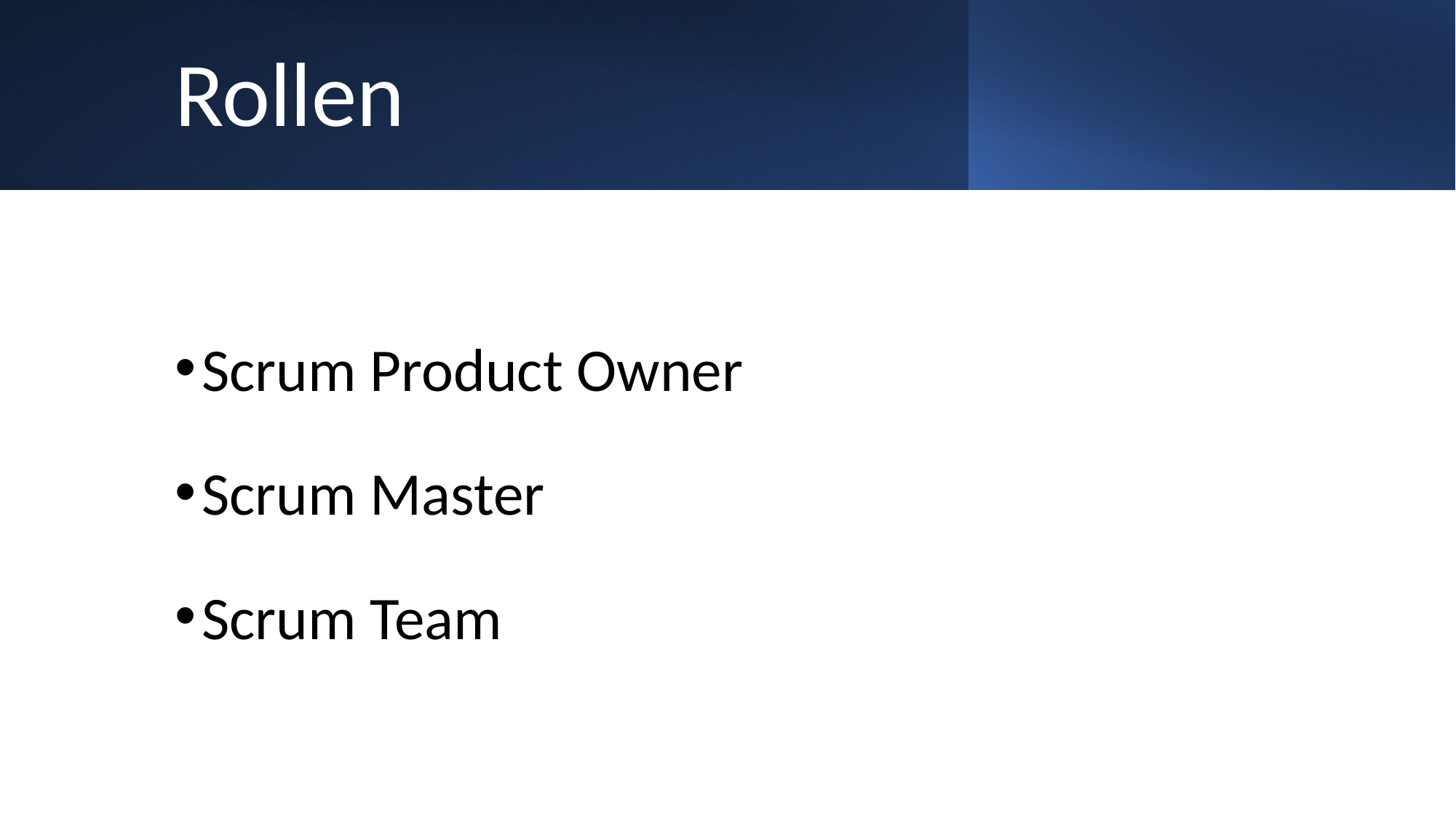

# Rollen
Scrum Product Owner
Scrum Master
Scrum Team